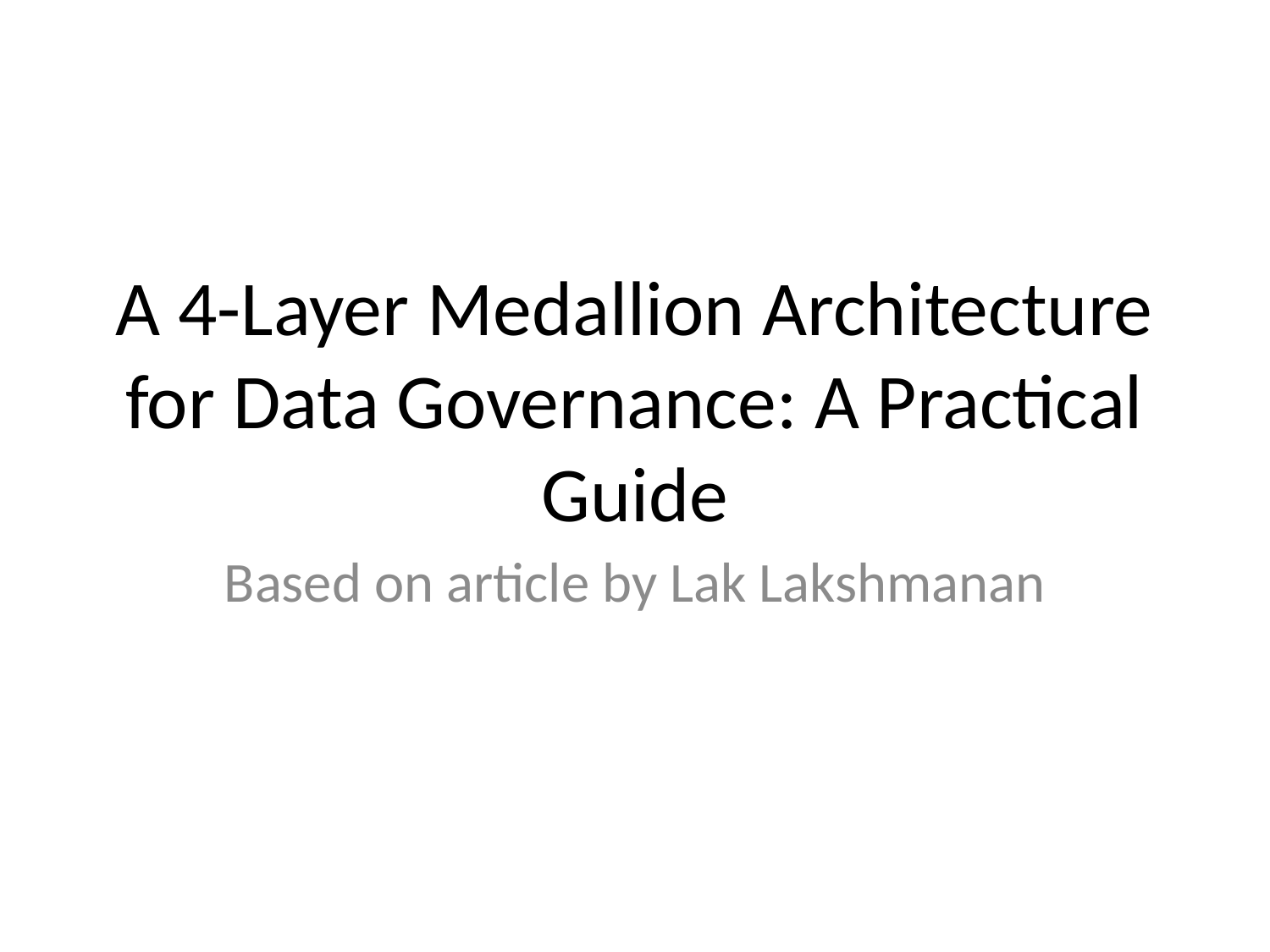

# A 4-Layer Medallion Architecture for Data Governance: A Practical Guide
Based on article by Lak Lakshmanan